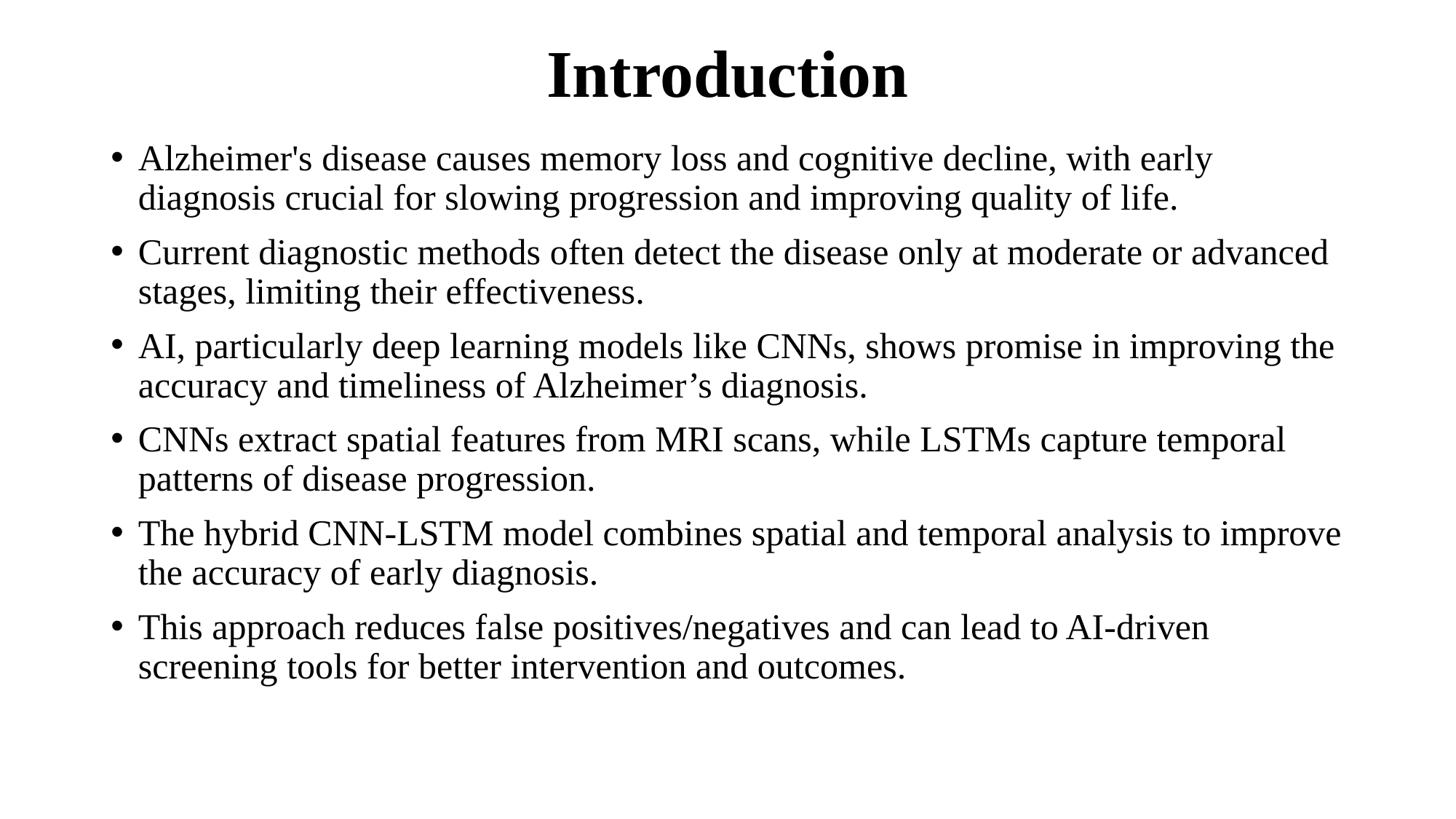

# Introduction
Alzheimer's disease causes memory loss and cognitive decline, with early diagnosis crucial for slowing progression and improving quality of life.​
Current diagnostic methods often detect the disease only at moderate or advanced stages, limiting their effectiveness.​
AI, particularly deep learning models like CNNs, shows promise in improving the accuracy and timeliness of Alzheimer’s diagnosis.​
CNNs extract spatial features from MRI scans, while LSTMs capture temporal patterns of disease progression.​
The hybrid CNN-LSTM model combines spatial and temporal analysis to improve the accuracy of early diagnosis.​
This approach reduces false positives/negatives and can lead to AI-driven screening tools for better intervention and outcomes.​